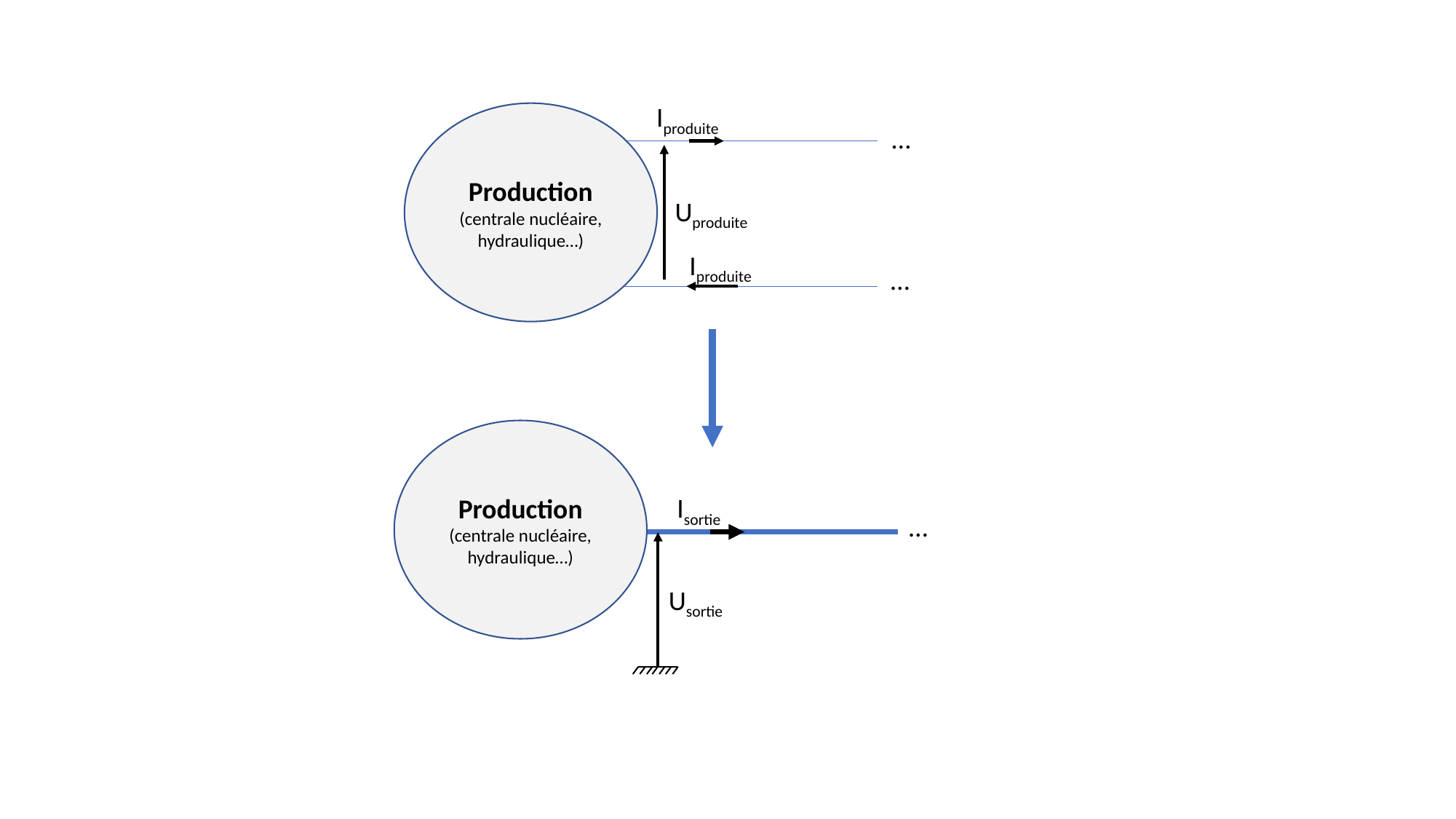

Iproduite
Production (centrale nucléaire, hydraulique…)
…
Uproduite
Iproduite
…
Production (centrale nucléaire, hydraulique…)
Isortie
…
Usortie